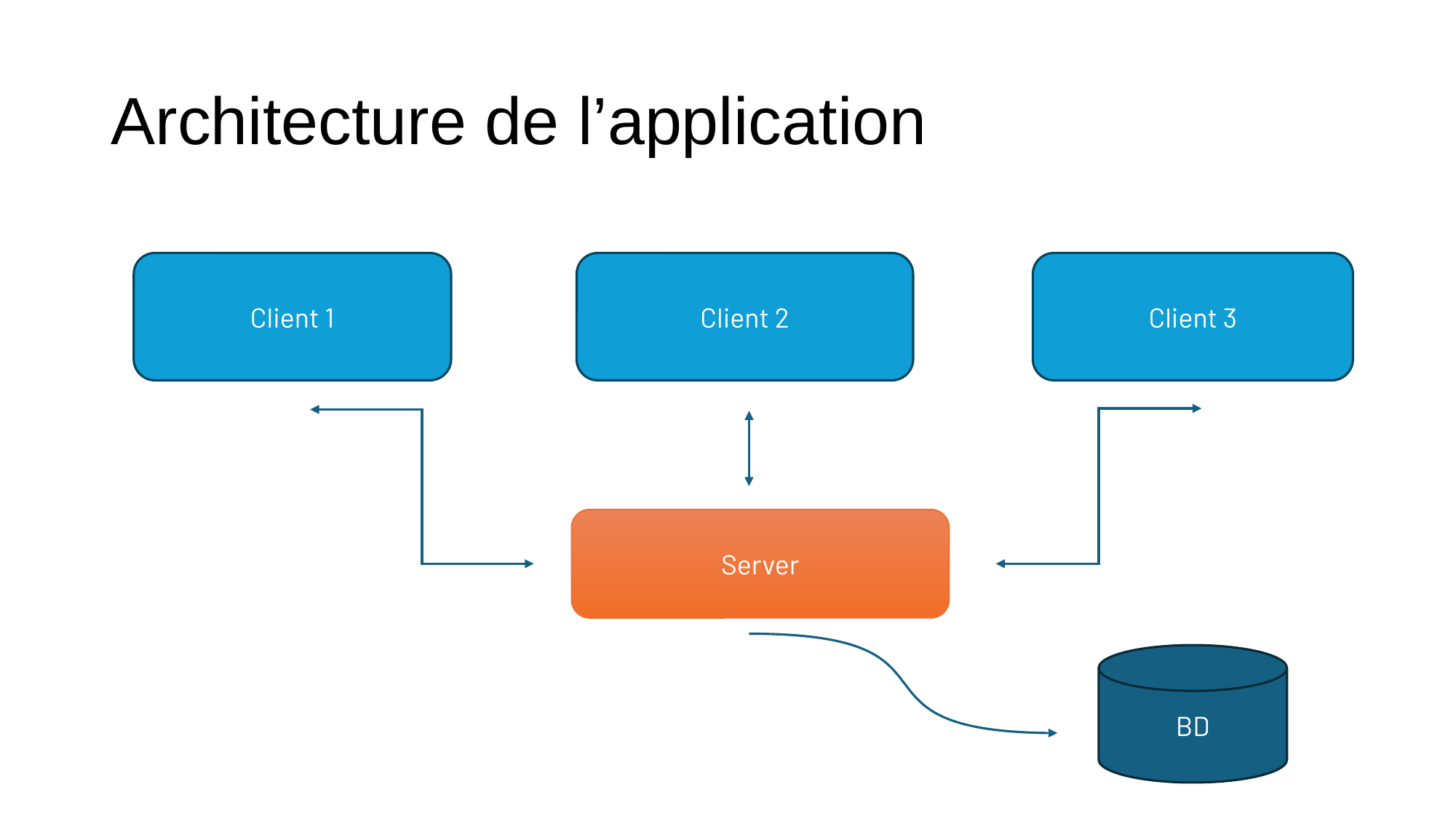

# Architecture de l’application
Client 1
Client 2
Client 3
Server
BD